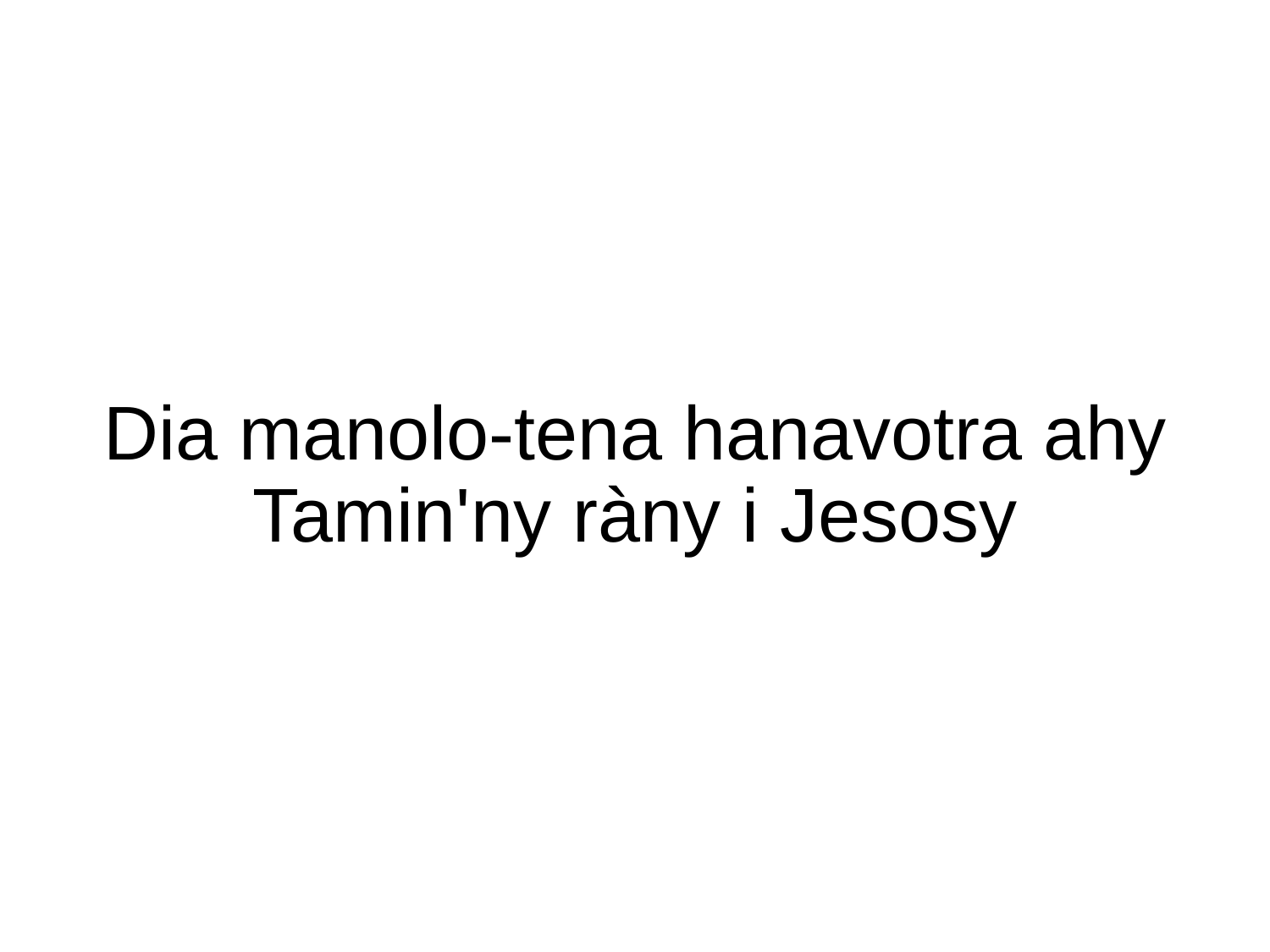

Dia manolo-tena hanavotra ahy
Tamin'ny ràny i Jesosy